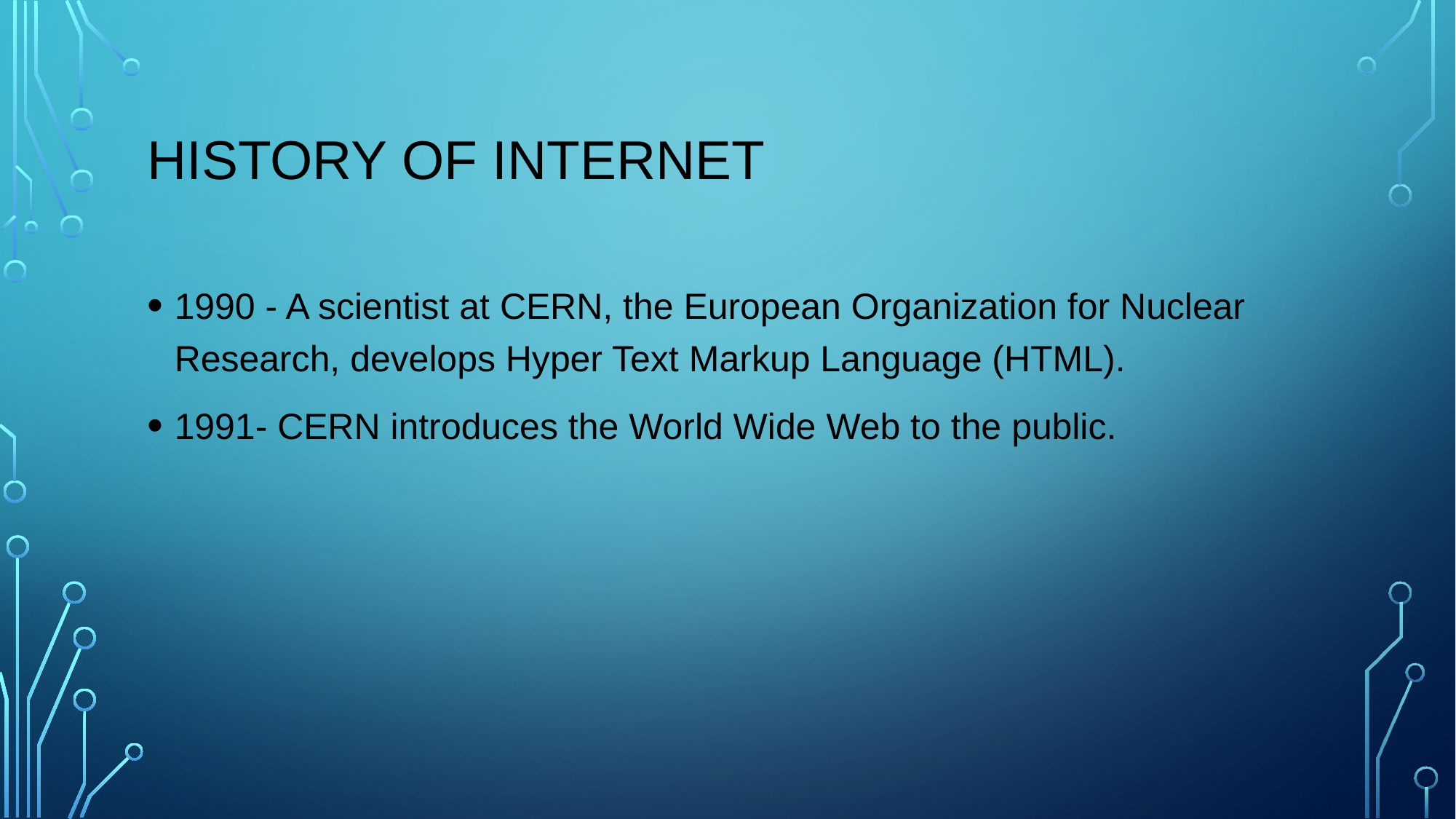

# History of internet
1990 - A scientist at CERN, the European Organization for Nuclear Research, develops Hyper Text Markup Language (HTML).
1991- CERN introduces the World Wide Web to the public.